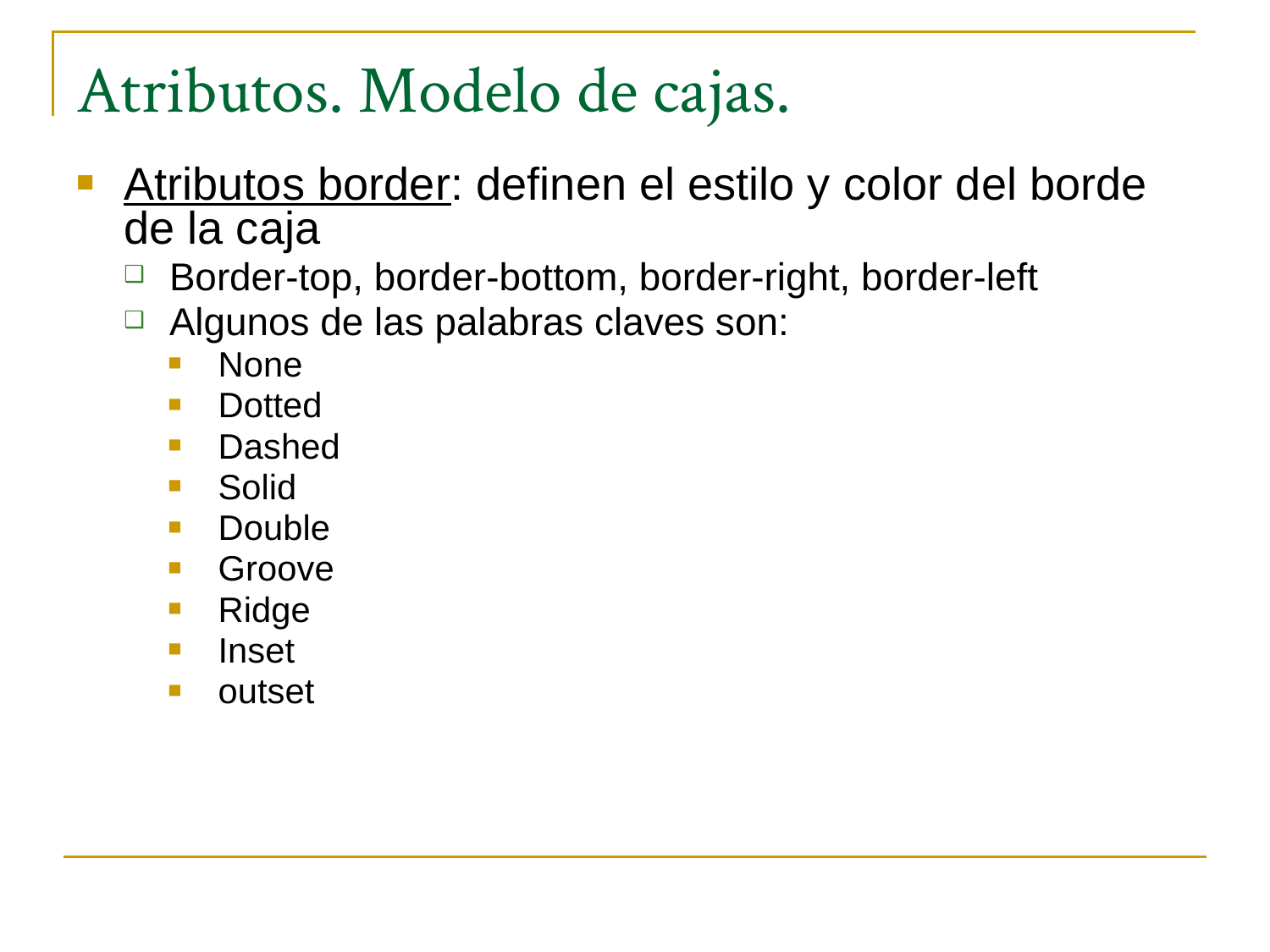

# Atributos. Modelo de cajas.
Atributos border: definen el estilo y color del borde de la caja
Border-top, border-bottom, border-right, border-left
Algunos de las palabras claves son:
None
Dotted
Dashed
Solid
Double
Groove
Ridge
Inset
outset